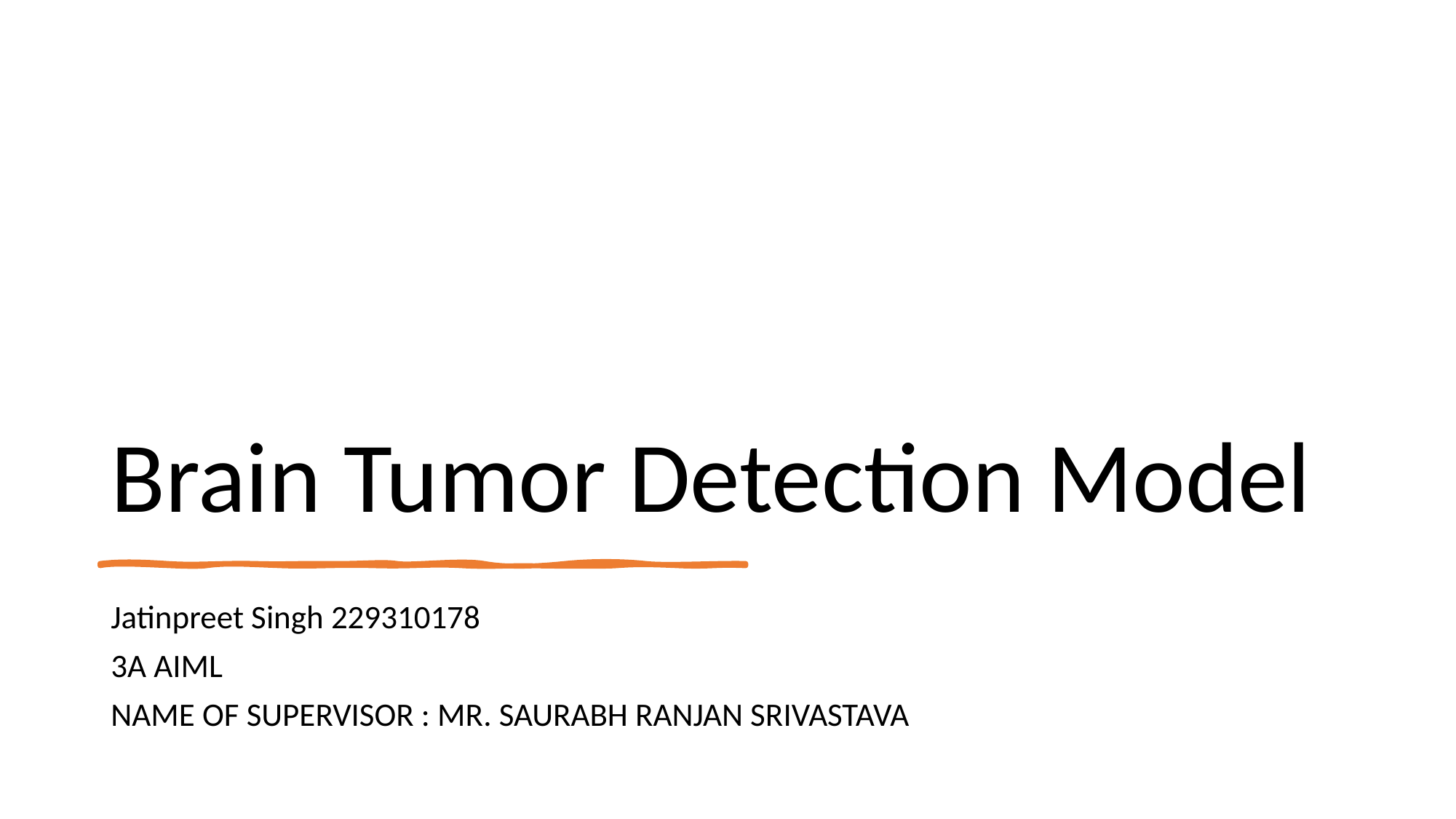

# Brain Tumor Detection Model

Jatinpreet Singh 229310178
3A AIML
NAME OF SUPERVISOR : MR. SAURABH RANJAN SRIVASTAVA